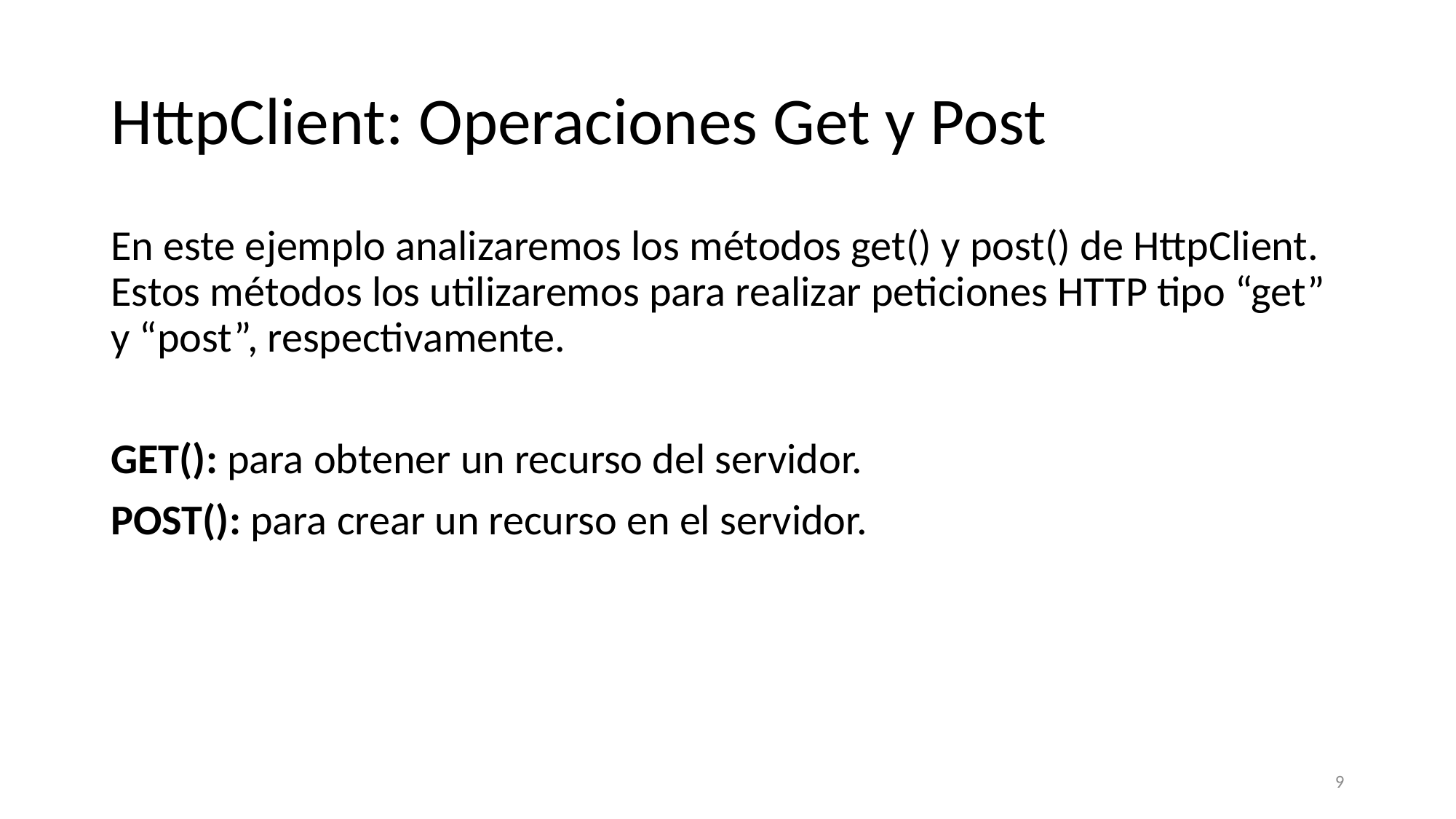

# HttpClient: Operaciones Get y Post
En este ejemplo analizaremos los métodos get() y post() de HttpClient. Estos métodos los utilizaremos para realizar peticiones HTTP tipo “get” y “post”, respectivamente.

GET(): para obtener un recurso del servidor.
POST(): para crear un recurso en el servidor.
9